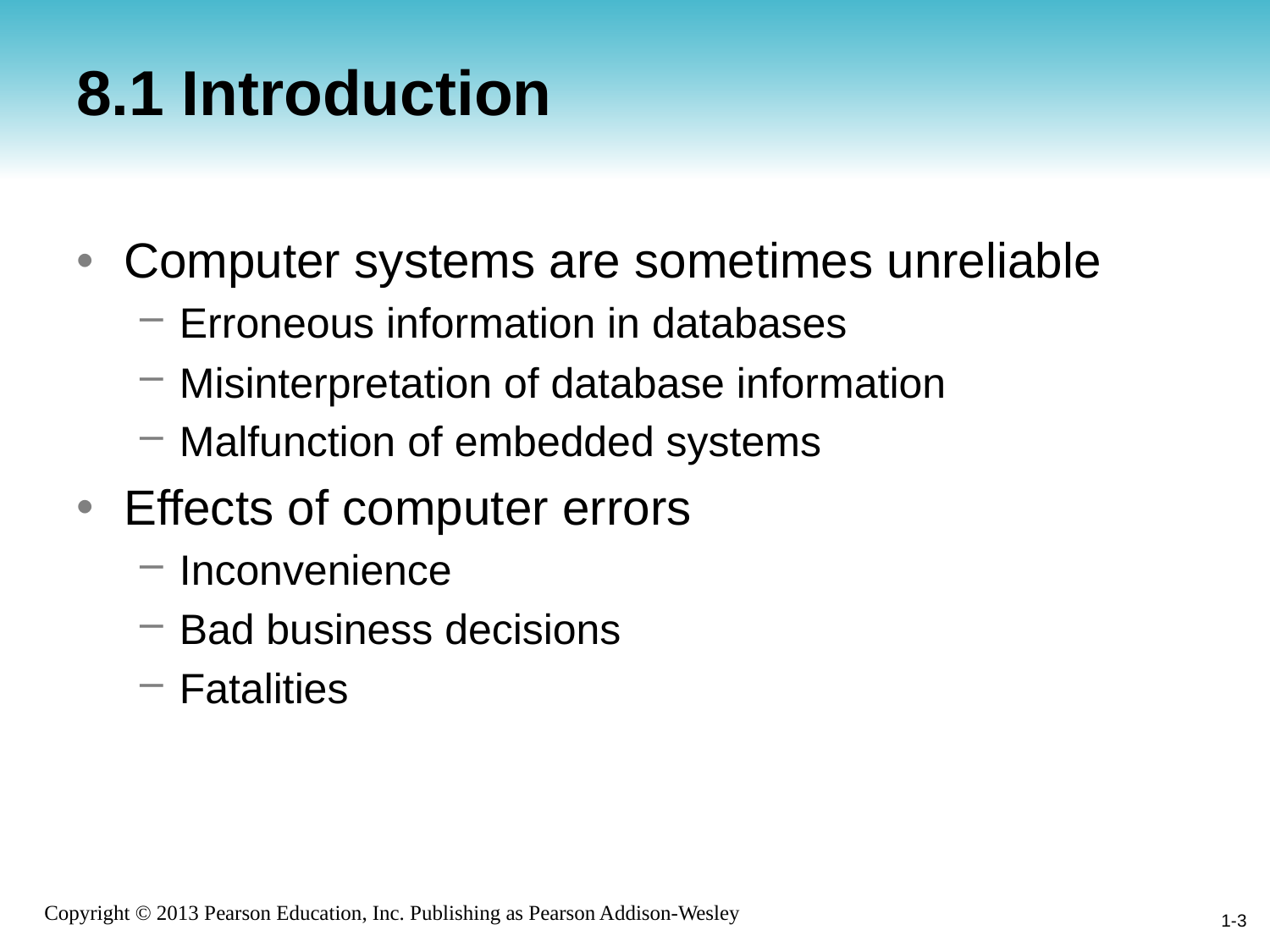

# 8.1 Introduction
Computer systems are sometimes unreliable
Erroneous information in databases
Misinterpretation of database information
Malfunction of embedded systems
Effects of computer errors
Inconvenience
Bad business decisions
Fatalities

1-3